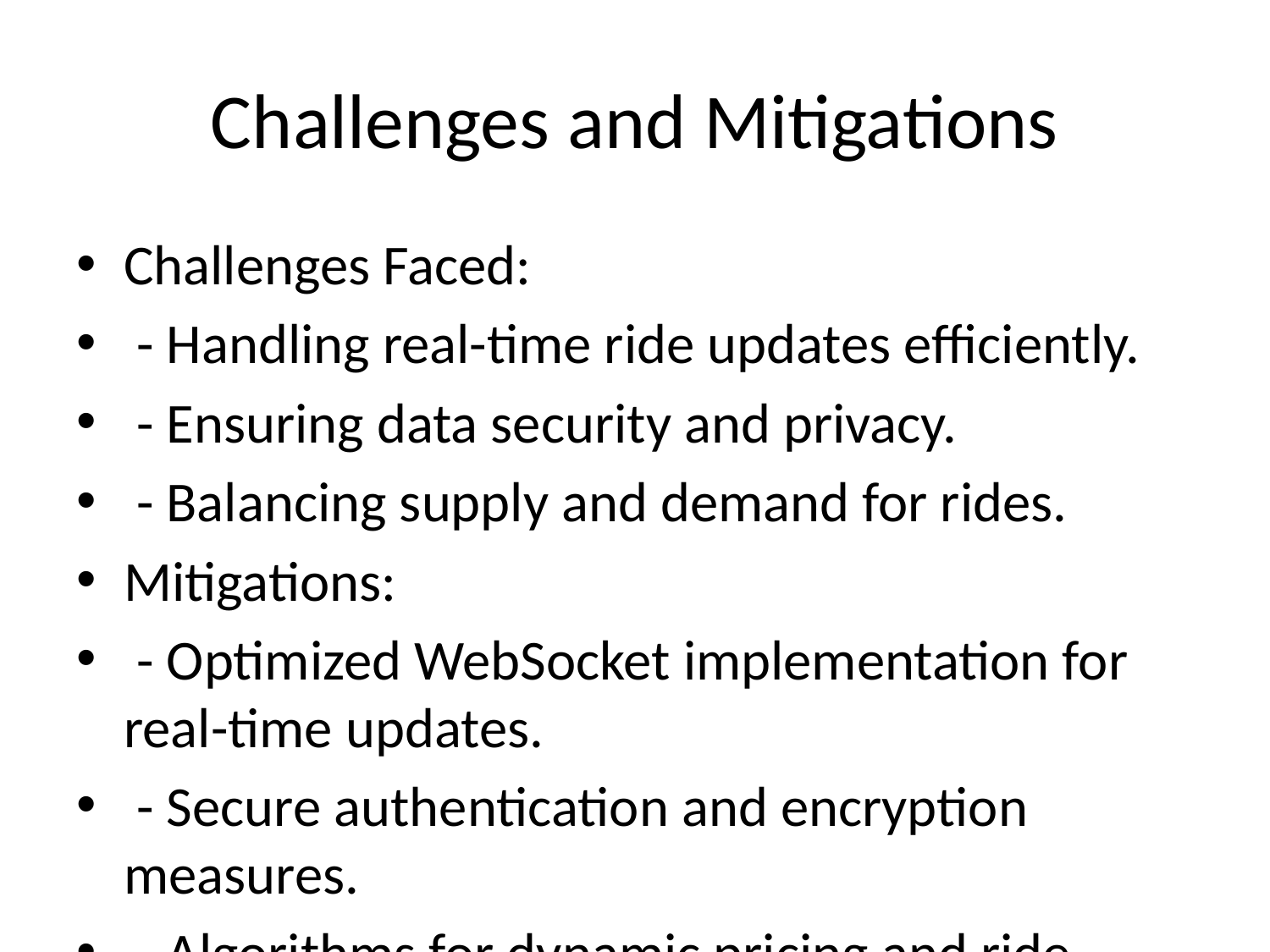

# Challenges and Mitigations
Challenges Faced:
 - Handling real-time ride updates efficiently.
 - Ensuring data security and privacy.
 - Balancing supply and demand for rides.
Mitigations:
 - Optimized WebSocket implementation for real-time updates.
 - Secure authentication and encryption measures.
 - Algorithms for dynamic pricing and ride matching.